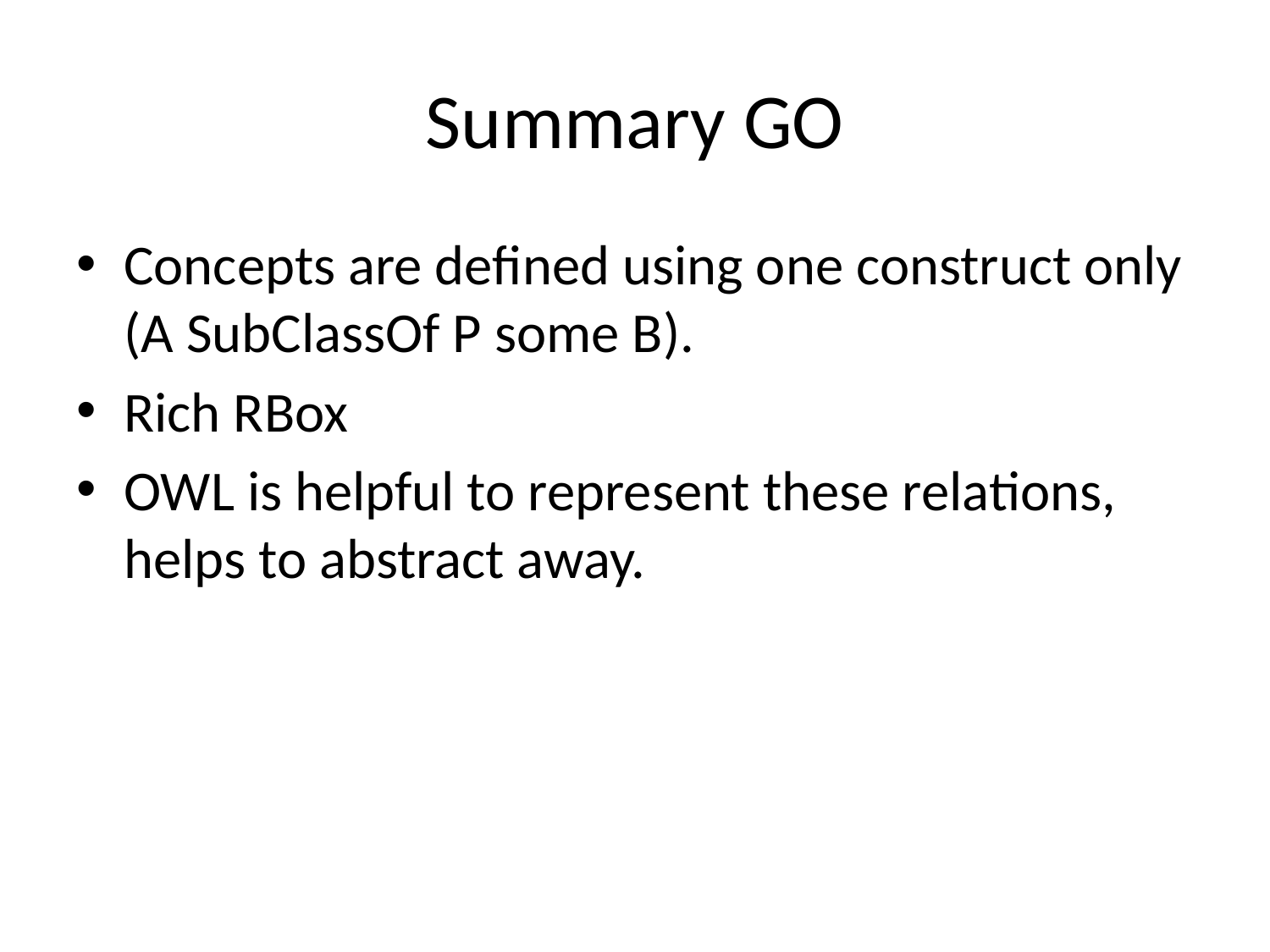

# Summary GO
Concepts are defined using one construct only (A SubClassOf P some B).
Rich RBox
OWL is helpful to represent these relations, helps to abstract away.